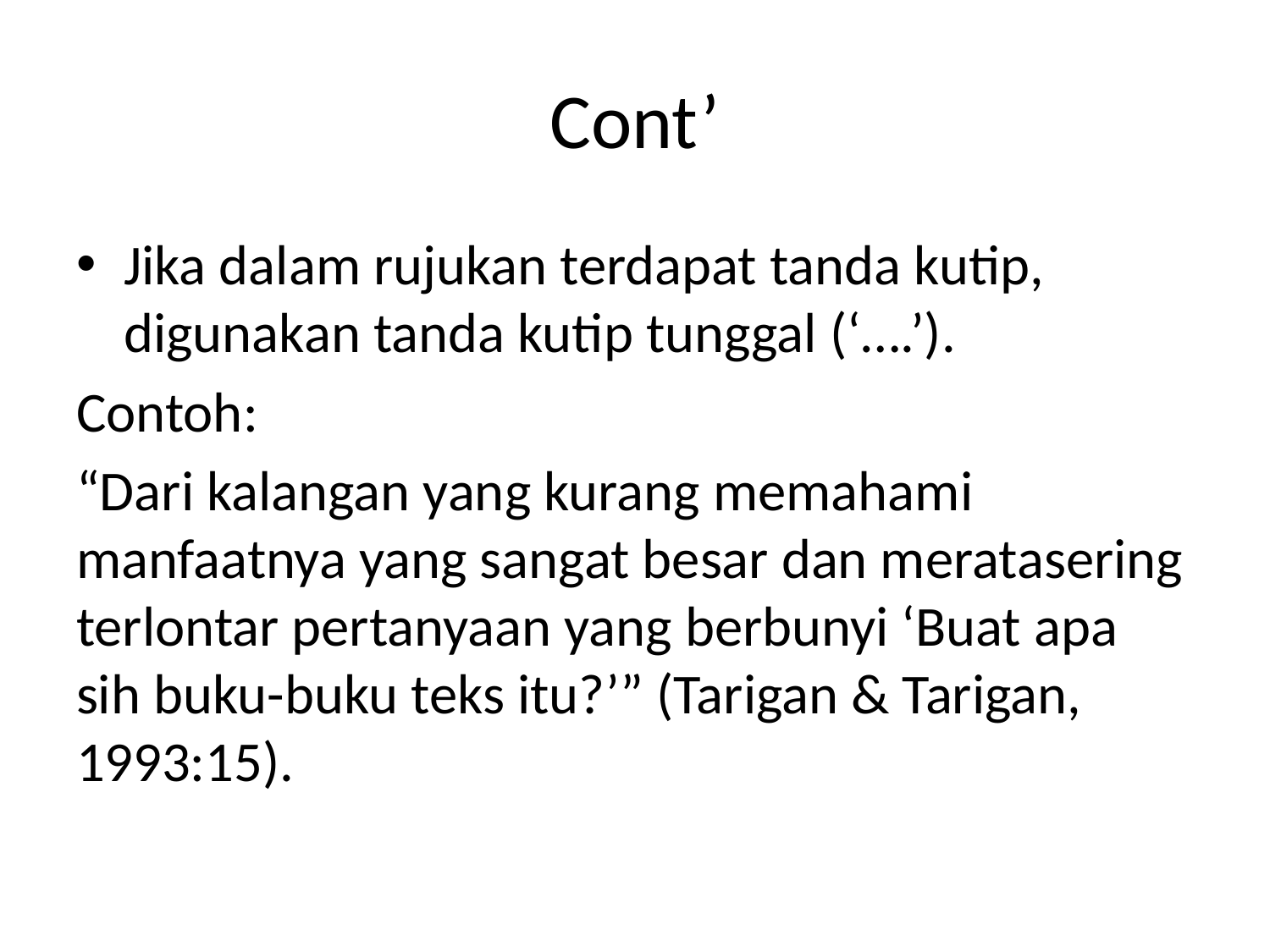

# Cont’
Jika dalam rujukan terdapat tanda kutip, digunakan tanda kutip tunggal (‘….’).
Contoh:
“Dari kalangan yang kurang memahami manfaatnya yang sangat besar dan meratasering terlontar pertanyaan yang berbunyi ‘Buat apa sih buku-buku teks itu?’” (Tarigan & Tarigan, 1993:15).